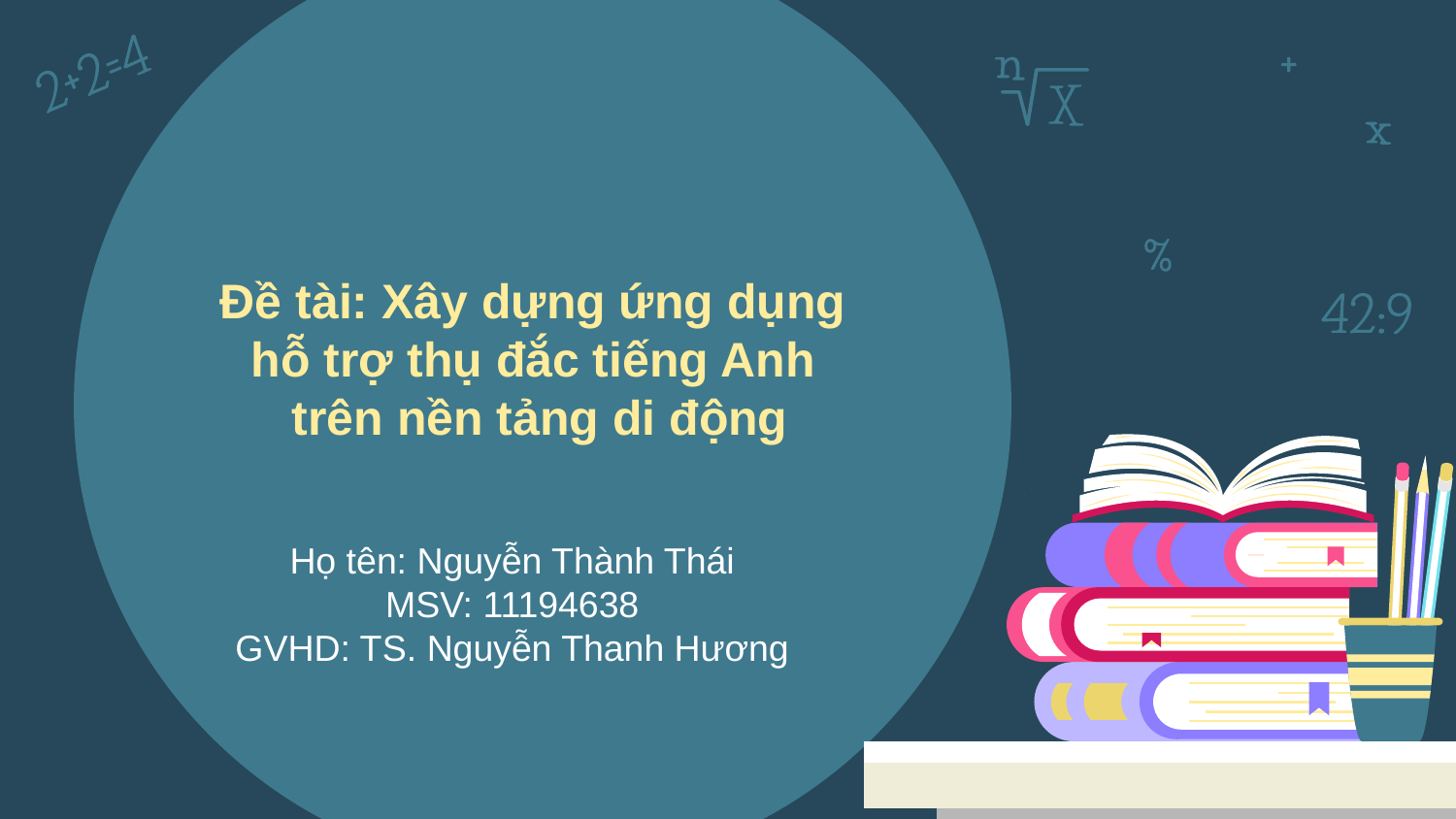

# Đề tài: Xây dựng ứng dụng hỗ trợ thụ đắc tiếng Anh trên nền tảng di động

Họ tên: Nguyễn Thành Thái
MSV: 11194638
GVHD: TS. Nguyễn Thanh Hương